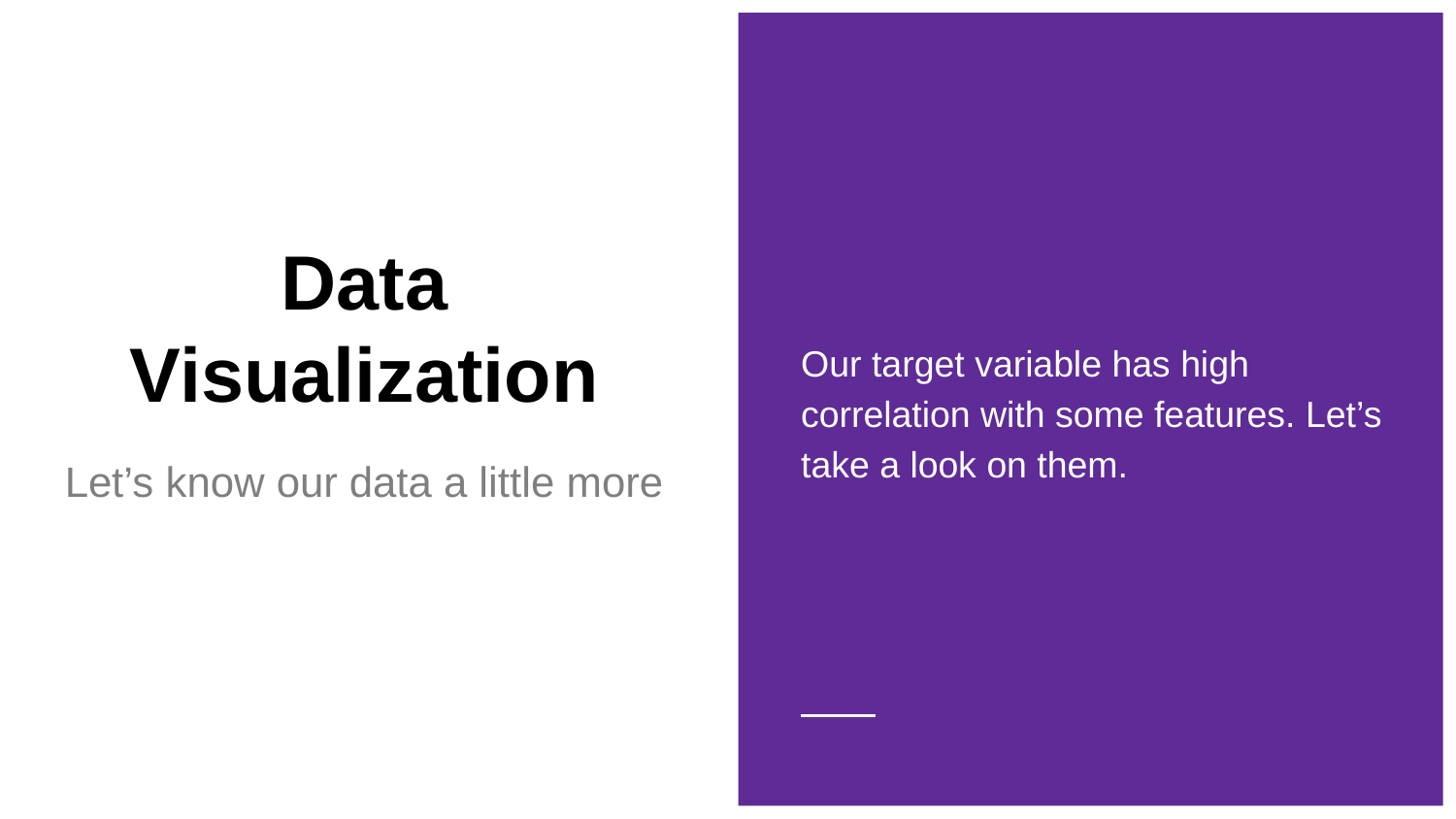

Our target variable has high correlation with some features. Let’s take a look on them.
# Data Visualization
Let’s know our data a little more